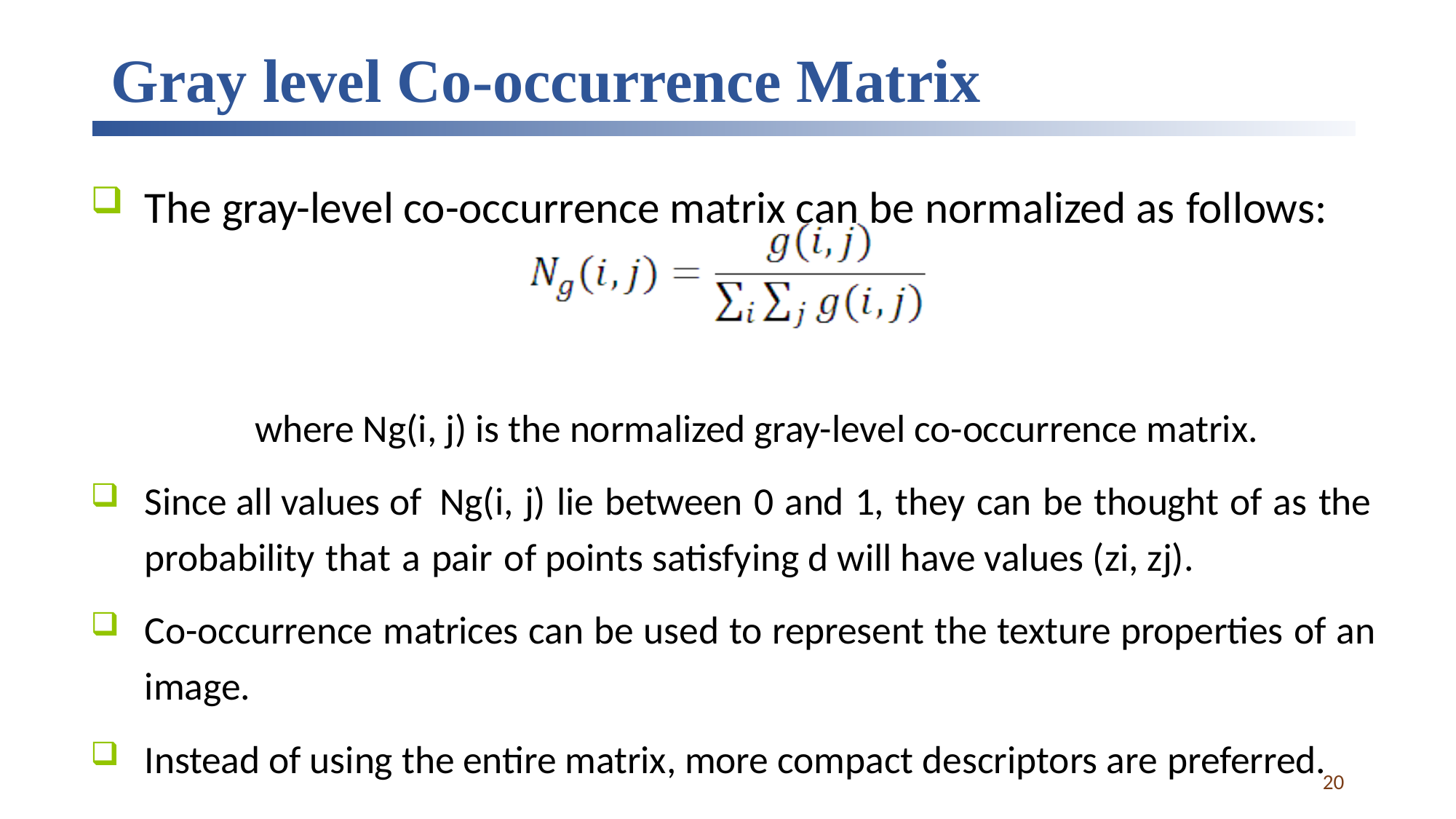

# Gray level Co-occurrence Matrix
The gray-level co-occurrence matrix can be normalized as follows:

                   where Ng(i, j) is the normalized gray-level co-occurrence matrix.
Since all values of  Ng(i, j) lie between 0 and 1, they can be thought of as the probability that a pair of points satisfying d will have values (zi, zj).
Co-occurrence matrices can be used to represent the texture properties of an image.
Instead of using the entire matrix, more compact descriptors are preferred.

20